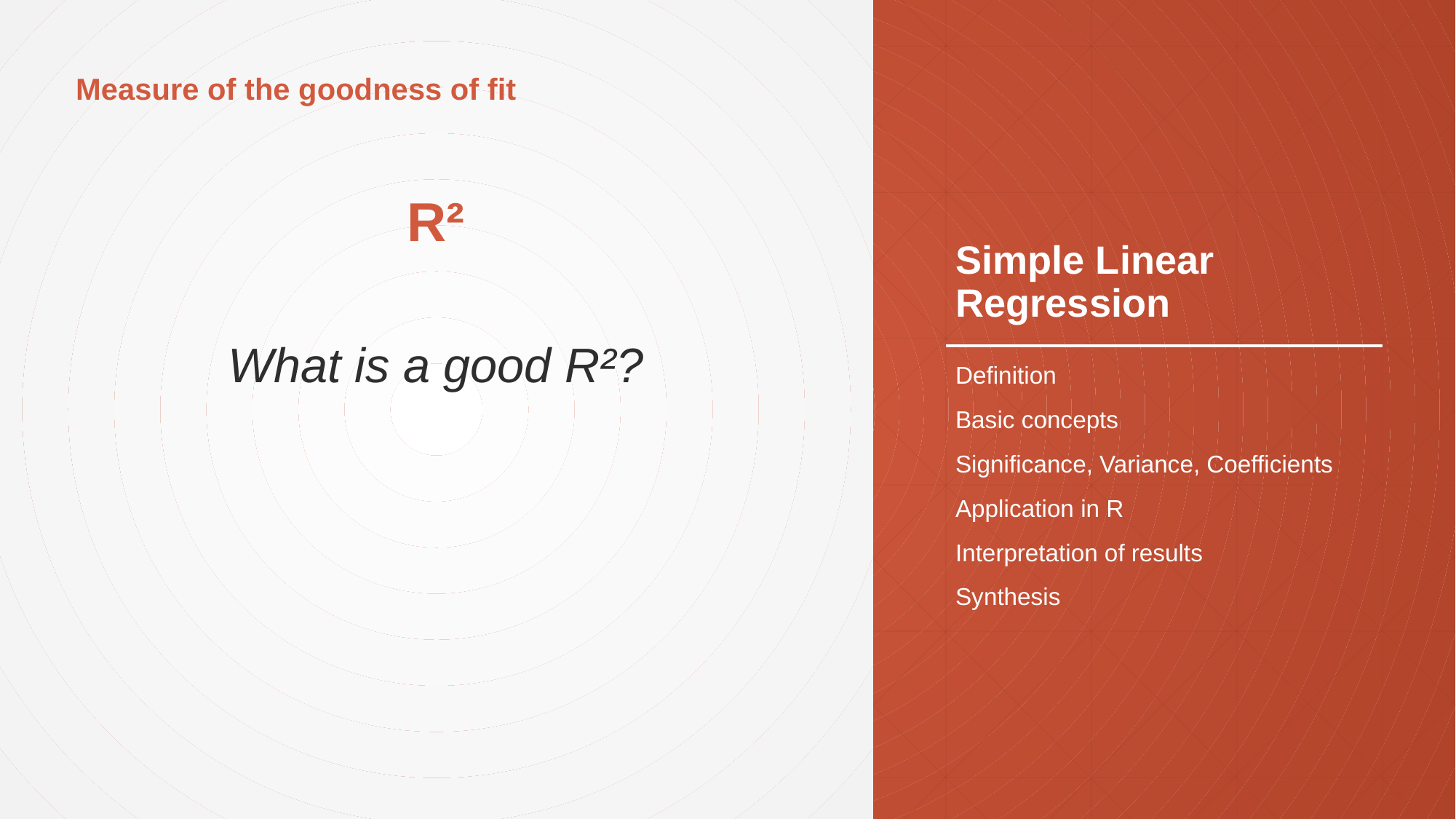

Measure of the goodness of fit

R²

What is a good R²?

# Simple Linear Regression
Definition
Basic concepts
Significance, Variance, Coefficients
Application in R
Interpretation of results
Synthesis